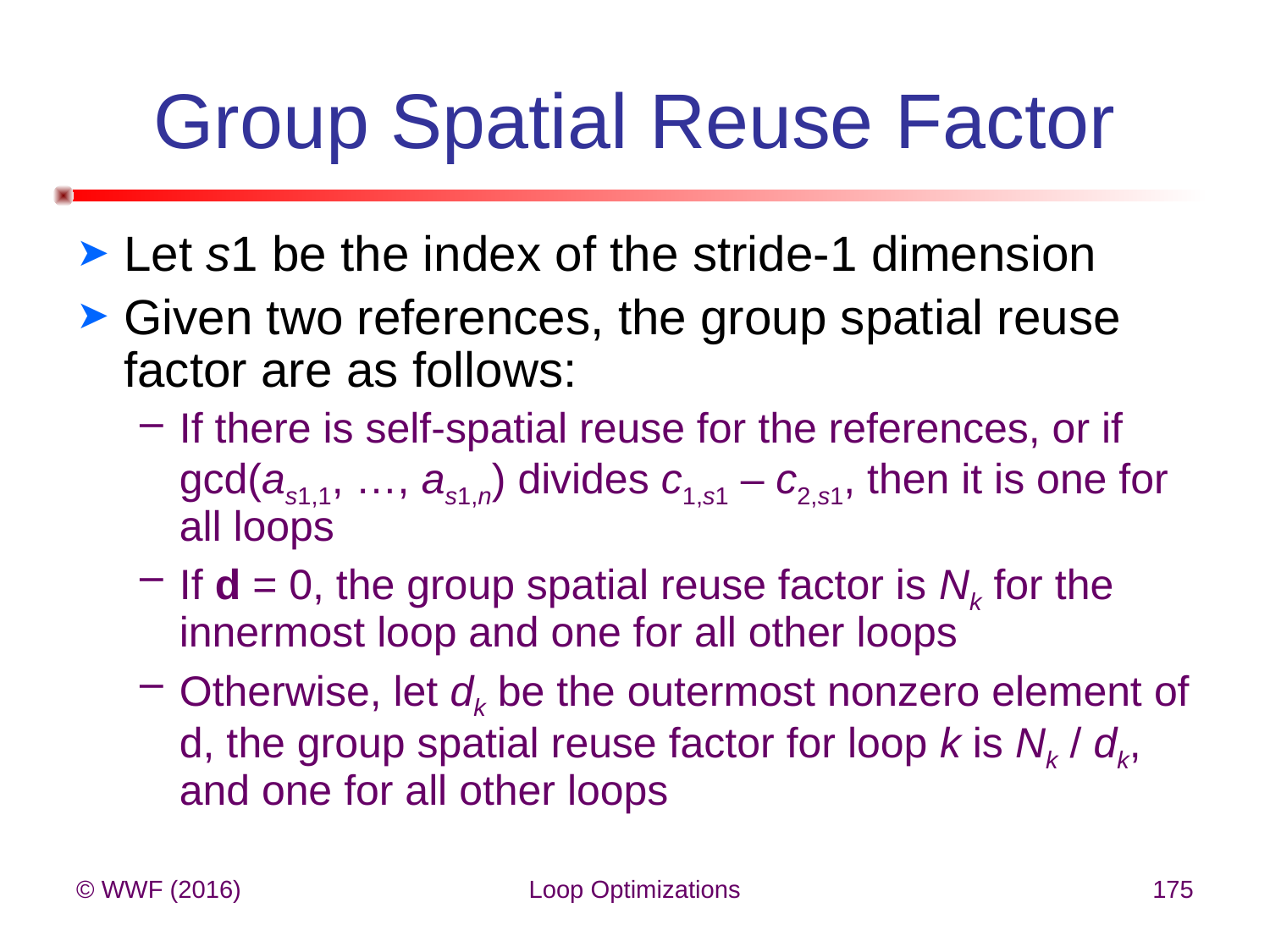

# Group Spatial Reuse Factor
Let s1 be the index of the stride-1 dimension
Given two references, the group spatial reuse factor are as follows:
If there is self-spatial reuse for the references, or if gcd(as1,1, …, as1,n) divides c1,s1 – c2,s1, then it is one for all loops
If d = 0, the group spatial reuse factor is Nk for the innermost loop and one for all other loops
Otherwise, let dk be the outermost nonzero element of d, the group spatial reuse factor for loop k is Nk / dk, and one for all other loops
© WWF (2016)
Loop Optimizations
175